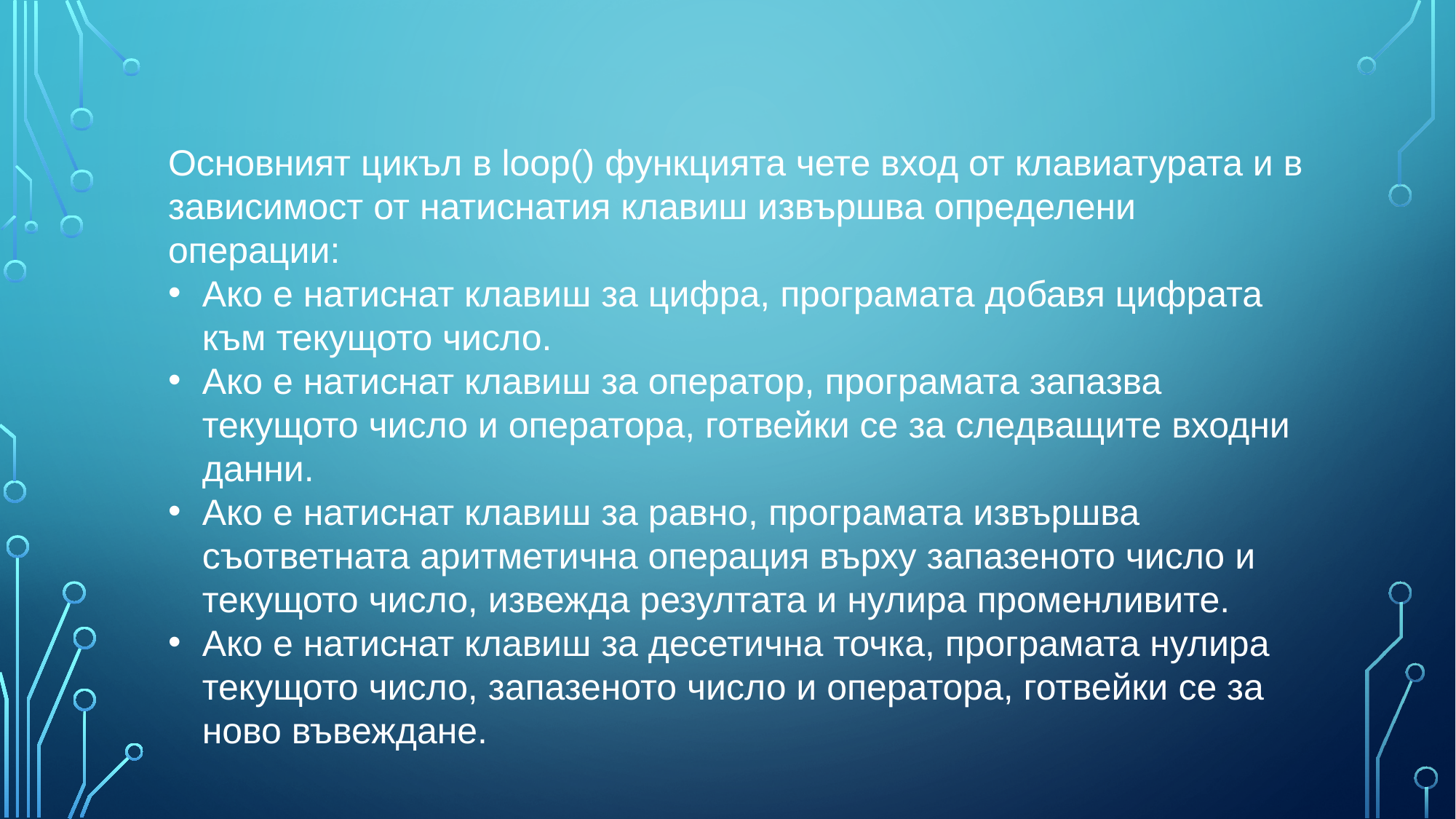

Основният цикъл в loop() функцията чете вход от клавиатурата и в зависимост от натиснатия клавиш извършва определени операции:
Ако е натиснат клавиш за цифра, програмата добавя цифрата към текущото число.
Ако е натиснат клавиш за оператор, програмата запазва текущото число и оператора, готвейки се за следващите входни данни.
Ако е натиснат клавиш за равно, програмата извършва съответната аритметична операция върху запазеното число и текущото число, извежда резултата и нулира променливите.
Ако е натиснат клавиш за десетична точка, програмата нулира текущото число, запазеното число и оператора, готвейки се за ново въвеждане.